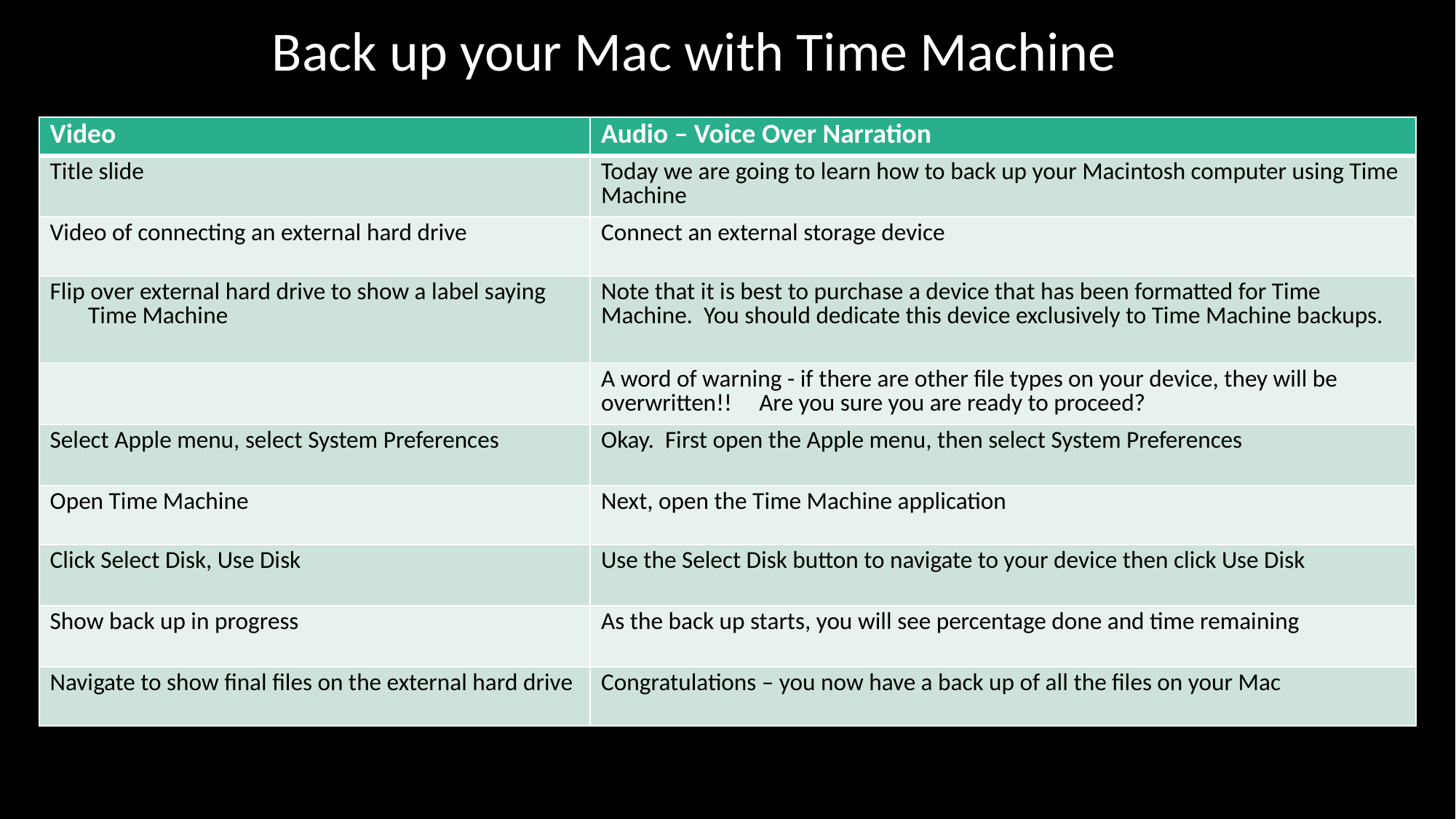

# Back up your Mac with Time Machine
| Video | Audio – Voice Over Narration |
| --- | --- |
| Title slide | Today we are going to learn how to back up your Macintosh computer using Time Machine |
| Video of connecting an external hard drive | Connect an external storage device |
| Flip over external hard drive to show a label saying Time Machine | Note that it is best to purchase a device that has been formatted for Time Machine. You should dedicate this device exclusively to Time Machine backups. |
|  | A word of warning - if there are other file types on your device, they will be overwritten!! Are you sure you are ready to proceed? |
| Select Apple menu, select System Preferences | Okay. First open the Apple menu, then select System Preferences |
| Open Time Machine | Next, open the Time Machine application |
| Click Select Disk, Use Disk | Use the Select Disk button to navigate to your device then click Use Disk |
| Show back up in progress | As the back up starts, you will see percentage done and time remaining |
| Navigate to show final files on the external hard drive | Congratulations – you now have a back up of all the files on your Mac |